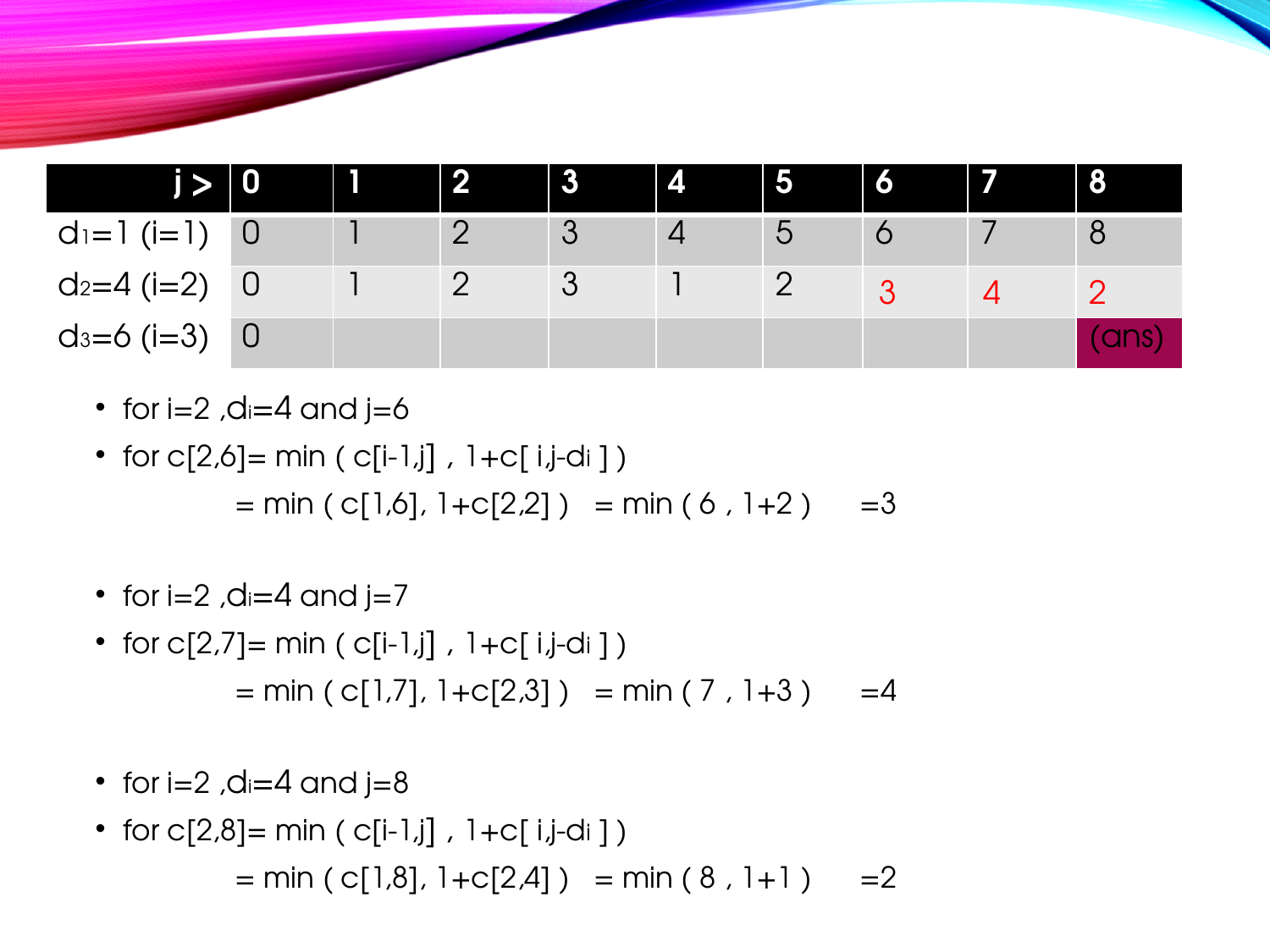

| j > | 0 | 1 | 2 | 3 | 4 | 5 | 6 | 7 | 8 |
| --- | --- | --- | --- | --- | --- | --- | --- | --- | --- |
| d1=1 (i=1) | 0 | 1 | 2 | 3 | 4 | 5 | 6 | 7 | 8 |
| d2=4 (i=2) | 0 | 1 | 2 | 3 | 1 | 2 |  |  |  |
| d3=6 (i=3) | 0 |  |  |  |  |  |  |  | (ans) |
3
4
2
for i=2 ,di=4 and j=6
for c[2,6]= min ( c[i-1,j] , 1+c[ i,j-di ] )
	     = min ( c[1,6], 1+c[2,2] )   = min ( 6 , 1+2 )      =3

for i=2 ,di=4 and j=7
for c[2,7]= min ( c[i-1,j] , 1+c[ i,j-di ] )
	     = min ( c[1,7], 1+c[2,3] )   = min ( 7 , 1+3 )      =4

for i=2 ,di=4 and j=8
for c[2,8]= min ( c[i-1,j] , 1+c[ i,j-di ] )
	     = min ( c[1,8], 1+c[2,4] )   = min ( 8 , 1+1 )      =2